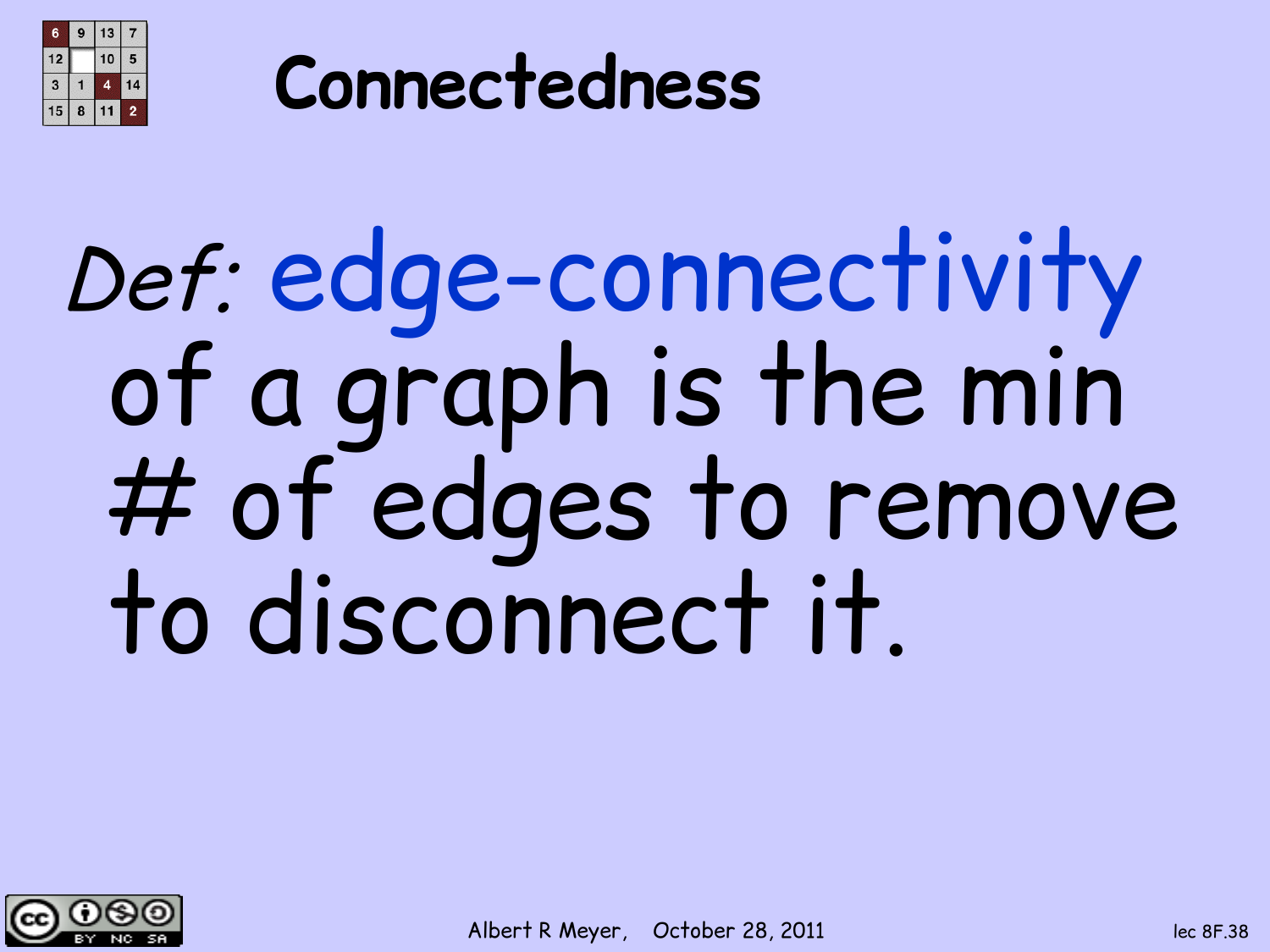

# Connectedness
Def: edge-connectivity of a graph is the min # of edges to remove to disconnect it.
lec 8F.38